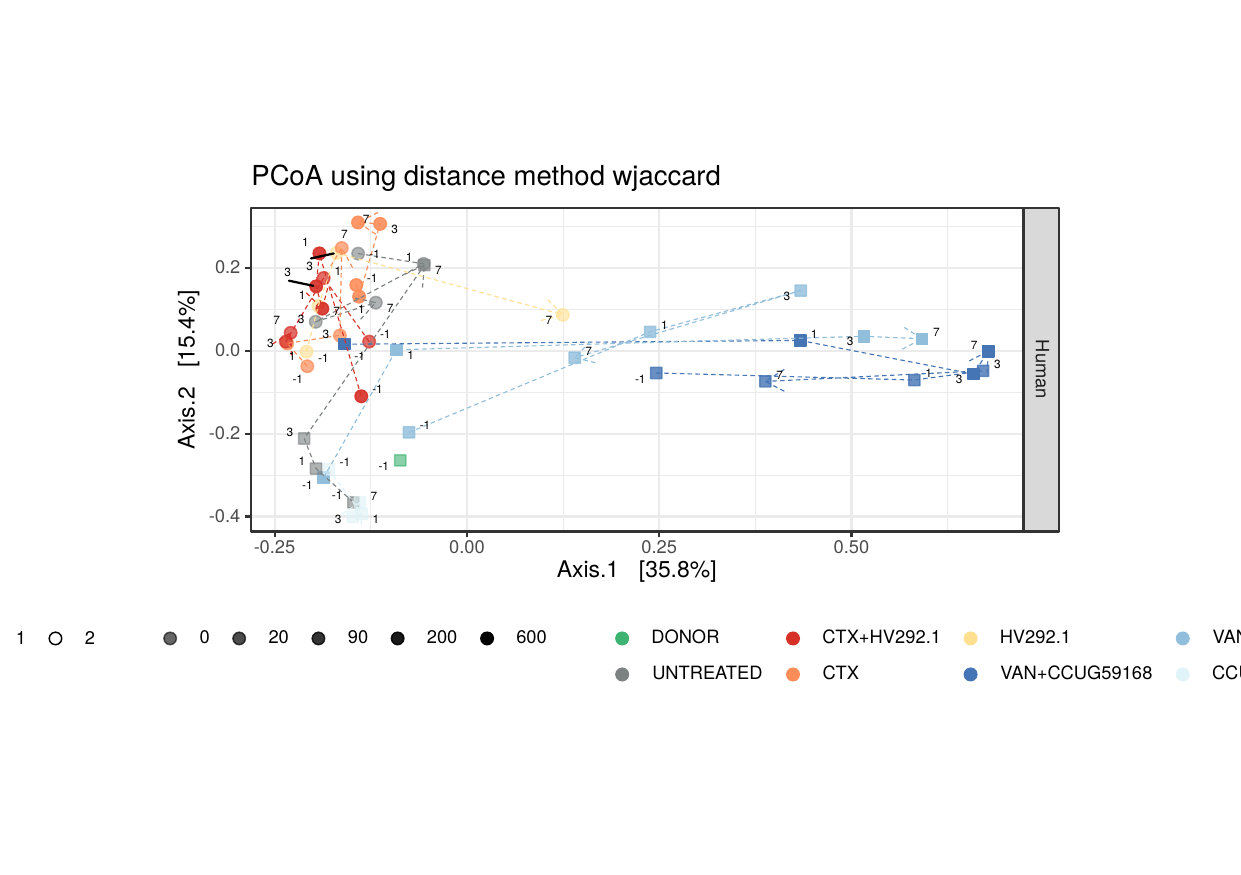

PCoA using distance method wjaccard

7

3

7
1

-1

1

0.2
3

7

1
3

-1

1
3

7
1
7

3

7
7
1

7

3
1

-1

3

3

7
0.0

7

1

1
-1
-1
Axis.2   [15.4%]

3
Human

1

7

3
-1

-1
-1

-1

-0.2
3

1
-1

-1

-1
-1
7

-0.4

3
1

-0.25
0.25
0.00
0.50
Axis.1   [35.8%]

DONOR
CTX+HV292.1
HV292.1
600
20
200
90
0
VAN

2
1
a
a
a
a

VAN+CCUG59168
CCUG59168
CTX
UNTREATED

a
a
a
a